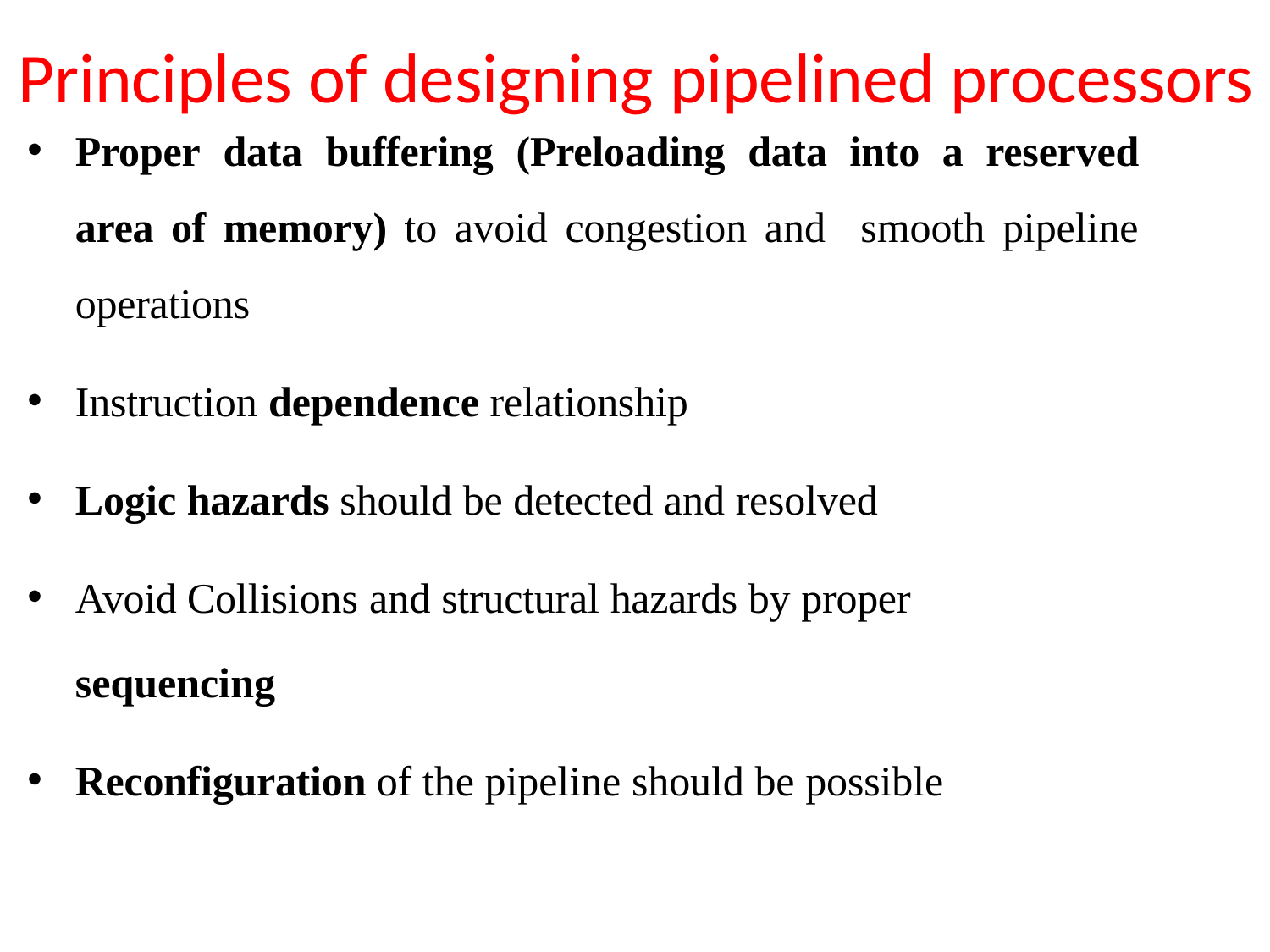

# Principles of designing pipelined processors
Proper data buffering (Preloading data into a reserved area of memory) to avoid congestion and  smooth pipeline operations
Instruction dependence relationship
Logic hazards should be detected and resolved
Avoid Collisions and structural hazards by proper
sequencing
Reconfiguration of the pipeline should be possible